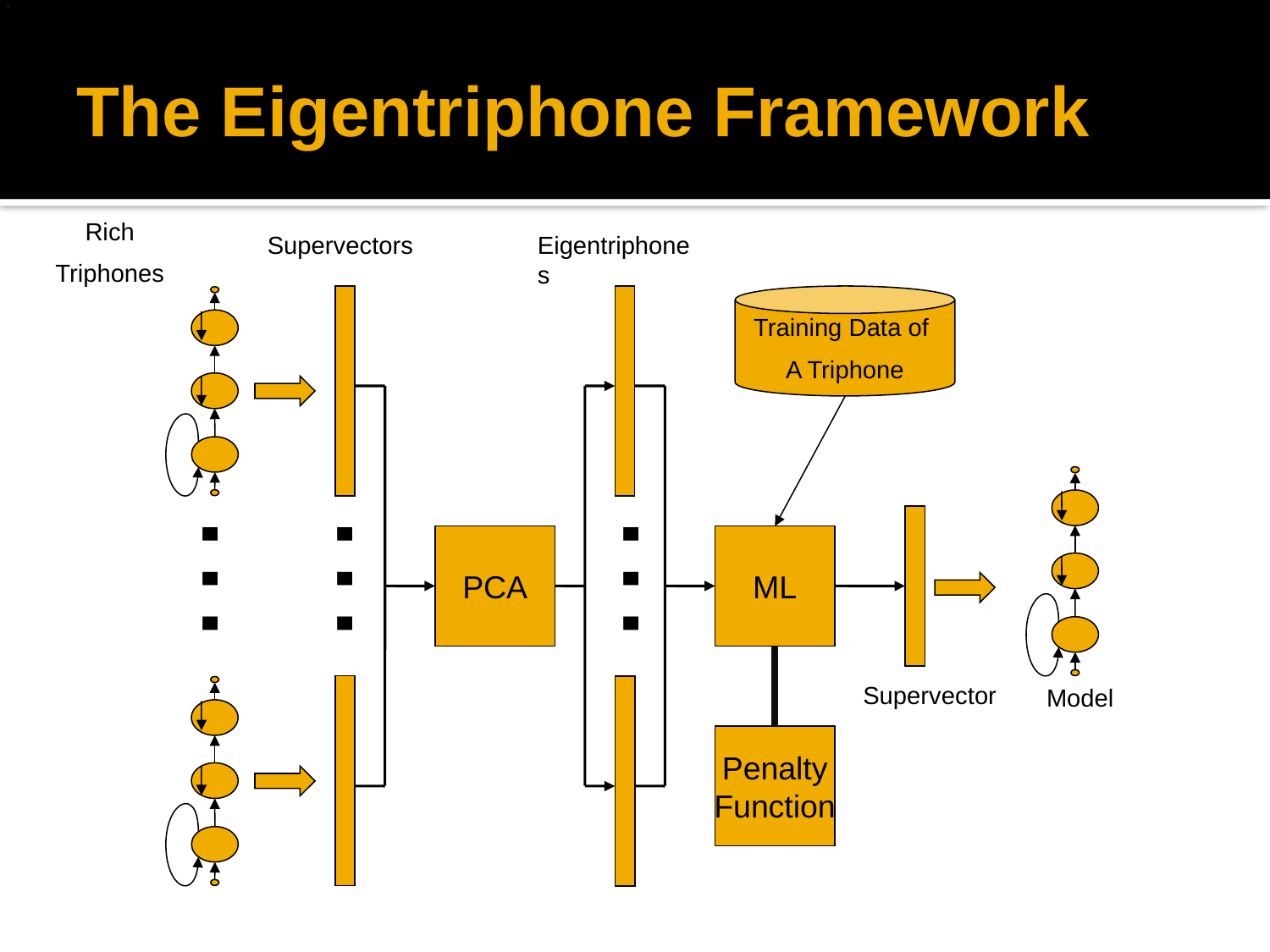

# The Eigentriphone Framework
Rich
Triphones
Supervectors
Eigentriphones

Training Data of
A Triphone

…
…
…

PCA
ML

Supervector

Model

Penalty
Function